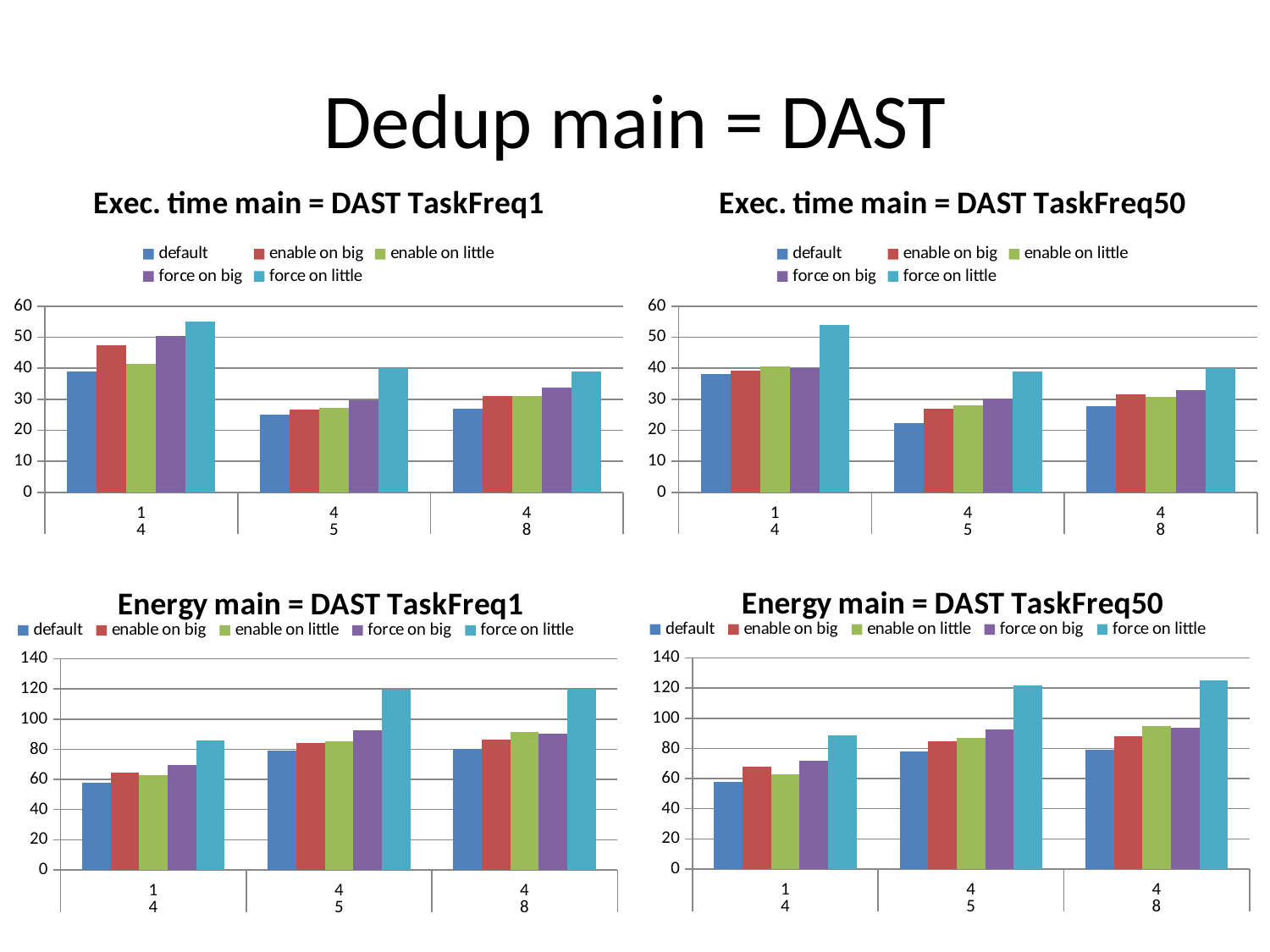

# Dedup main = DAST

### Chart: Exec. time main = DAST TaskFreq1

| Category | default | enable on big | enable on little | force on big | force on little |
|---|---|---|---|---|---|
| 1 | 39.0 | 47.5 | 41.5 | 50.5 | 55.0 |
| 4 | 25.0 | 26.666666666666668 | 27.333333333333332 | 29.666666666666668 | 40.0 |
| 4 | 27.0 | 31.0 | 31.0 | 33.666666666666664 | 39.0 |

### Chart: Exec. time main = DAST TaskFreq50

| Category | default | enable on big | enable on little | force on big | force on little |
|---|---|---|---|---|---|
| 1 | 38.0 | 39.333333333333336 | 40.666666666666664 | 40.0 | 54.0 |
| 4 | 22.333333333333332 | 27.0 | 28.0 | 30.333333333333332 | 39.0 |
| 4 | 27.666666666666668 | 31.666666666666668 | 30.666666666666668 | 33.0 | 40.0 |

### Chart: Energy main = DAST TaskFreq50

| Category | default | enable on big | enable on little | force on big | force on little |
|---|---|---|---|---|---|
| 1 | 57.91218165 | 68.03957745000001 | 62.76118184999999 | 71.80988129999999 | 88.53959385 |
| 4 | 78.0656886 | 84.56859315000001 | 86.7706695 | 92.36494305000001 | 121.73153400000001 |
| 4 | 78.8149827 | 88.2579384 | 95.06695094999999 | 93.87996768000001 | 125.21059425 |

### Chart: Energy main = DAST TaskFreq1

| Category | default | enable on big | enable on little | force on big | force on little |
|---|---|---|---|---|---|
| 1 | 57.775821480000005 | 64.35455832 | 62.87461155 | 69.52812119999999 | 85.68956304 |
| 4 | 79.15526145000001 | 84.06310275 | 85.41166229999999 | 92.6560818 | 119.53629360000001 |
| 4 | 79.9732422 | 86.23138499999999 | 91.2117942 | 90.3028896 | 120.140126775 |